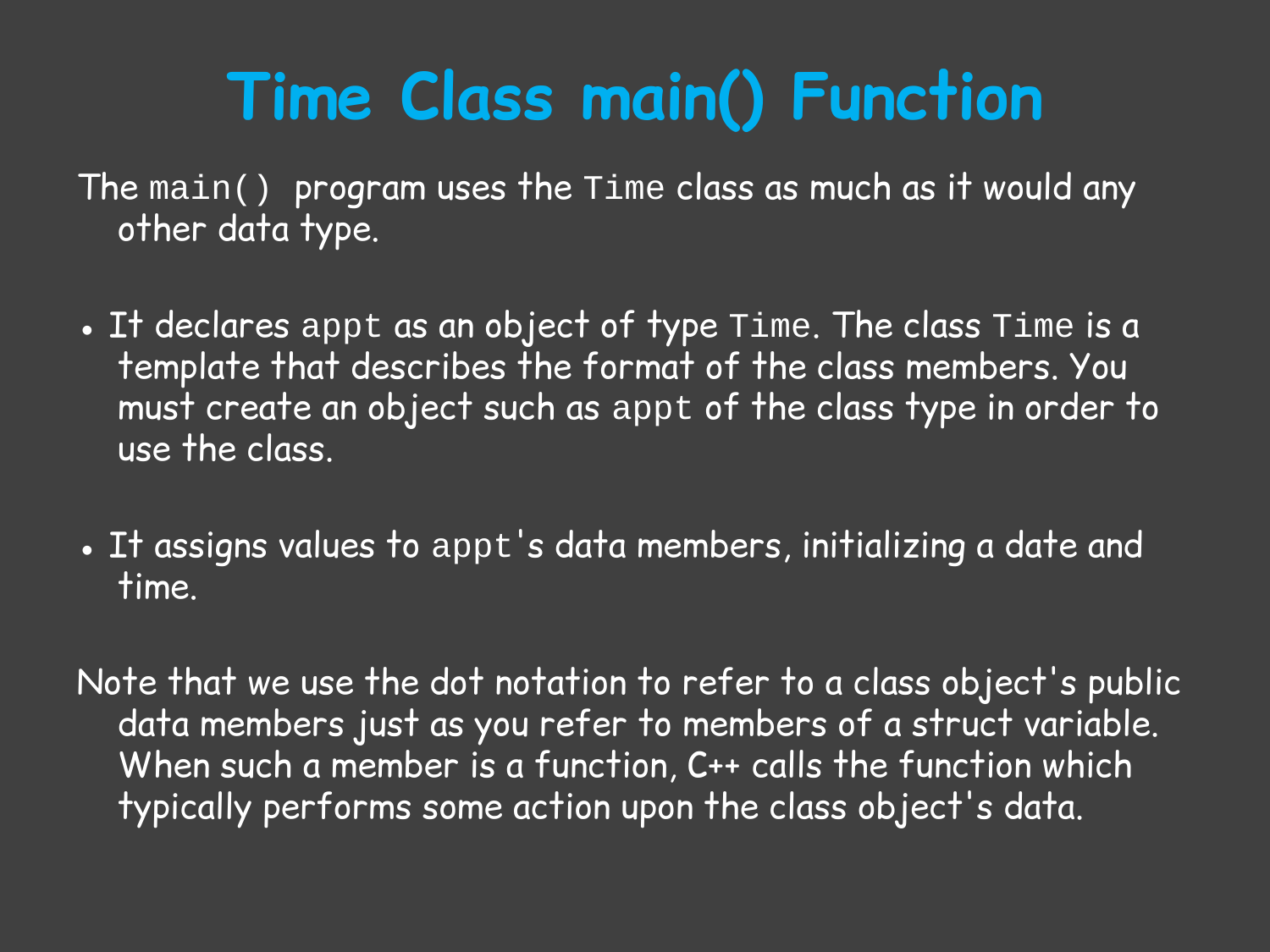

# Time Class main() Function
The main() program uses the Time class as much as it would any other data type.

● It declares appt as an object of type Time. The class Time is a template that describes the format of the class members. You must create an object such as appt of the class type in order to use the class.

● It assigns values to appt's data members, initializing a date and time.

Note that we use the dot notation to refer to a class object's public data members just as you refer to members of a struct variable. When such a member is a function, C++ calls the function which typically performs some action upon the class object's data.